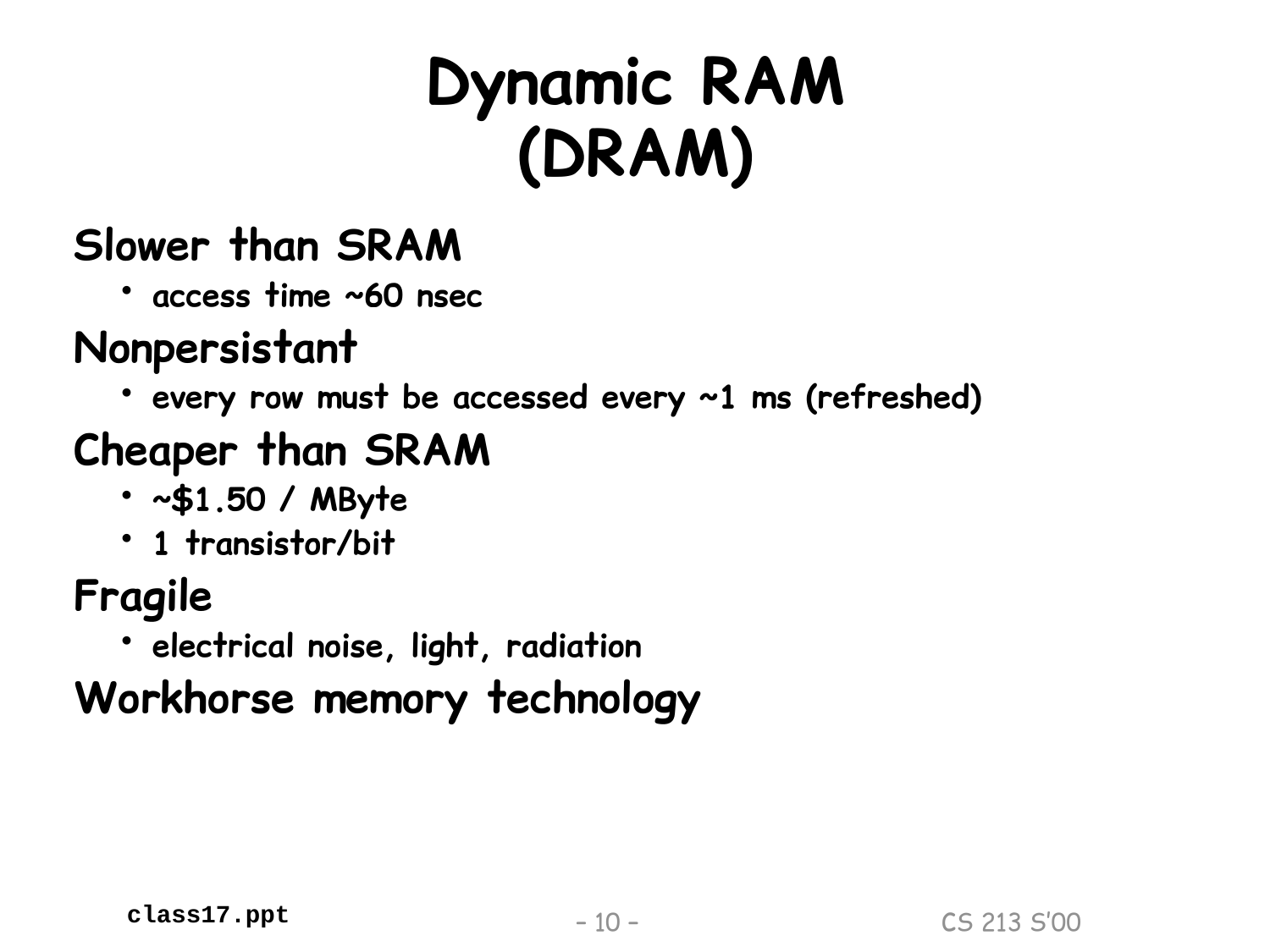

# Dynamic RAM (DRAM)
Slower than SRAM
access time ~60 nsec
Nonpersistant
every row must be accessed every ~1 ms (refreshed)
Cheaper than SRAM
~$1.50 / MByte
1 transistor/bit
Fragile
electrical noise, light, radiation
Workhorse memory technology